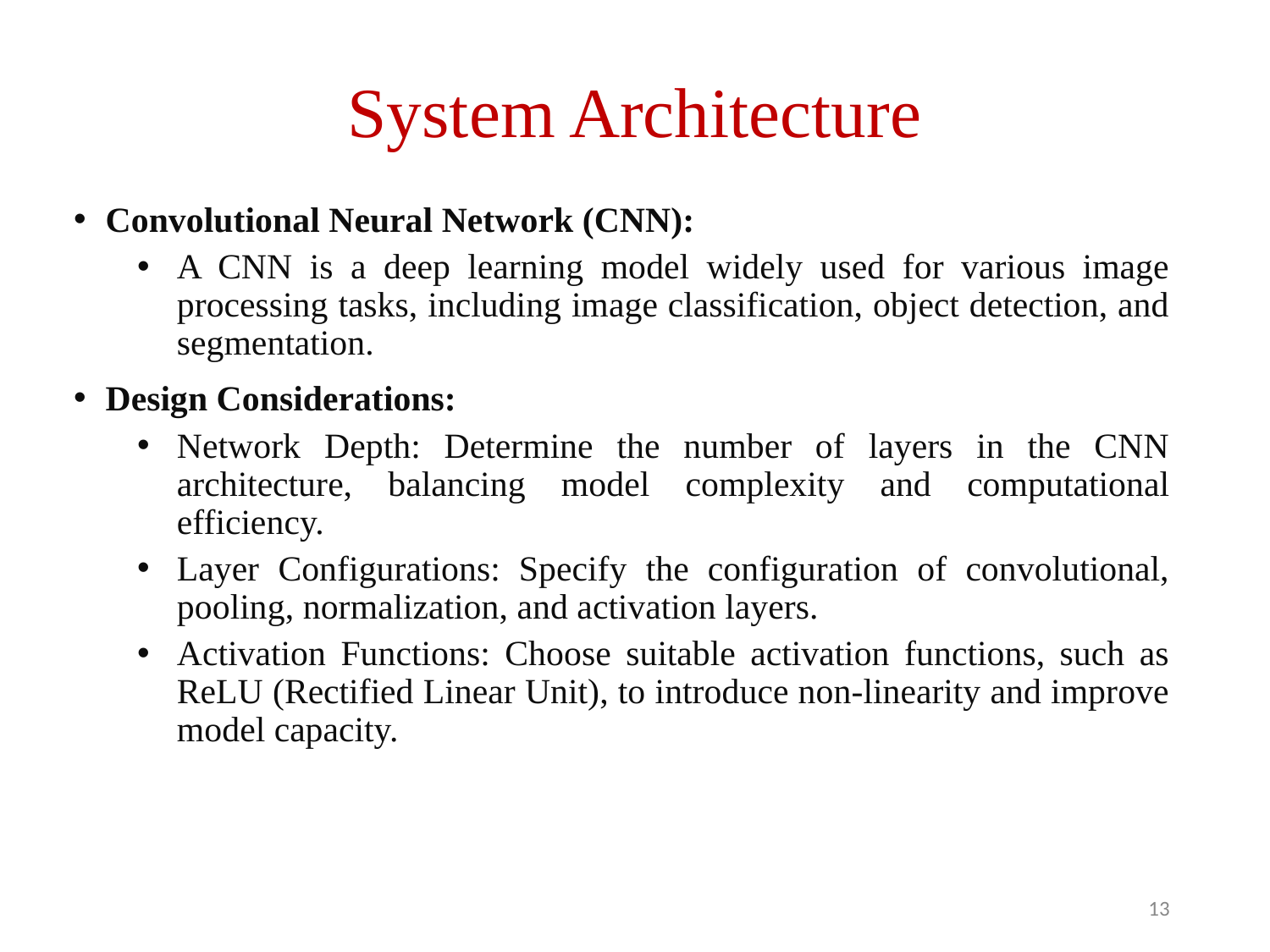

# System Architecture
Convolutional Neural Network (CNN):
A CNN is a deep learning model widely used for various image processing tasks, including image classification, object detection, and segmentation.
Design Considerations:
Network Depth: Determine the number of layers in the CNN architecture, balancing model complexity and computational efficiency.
Layer Configurations: Specify the configuration of convolutional, pooling, normalization, and activation layers.
Activation Functions: Choose suitable activation functions, such as ReLU (Rectified Linear Unit), to introduce non-linearity and improve model capacity.
13